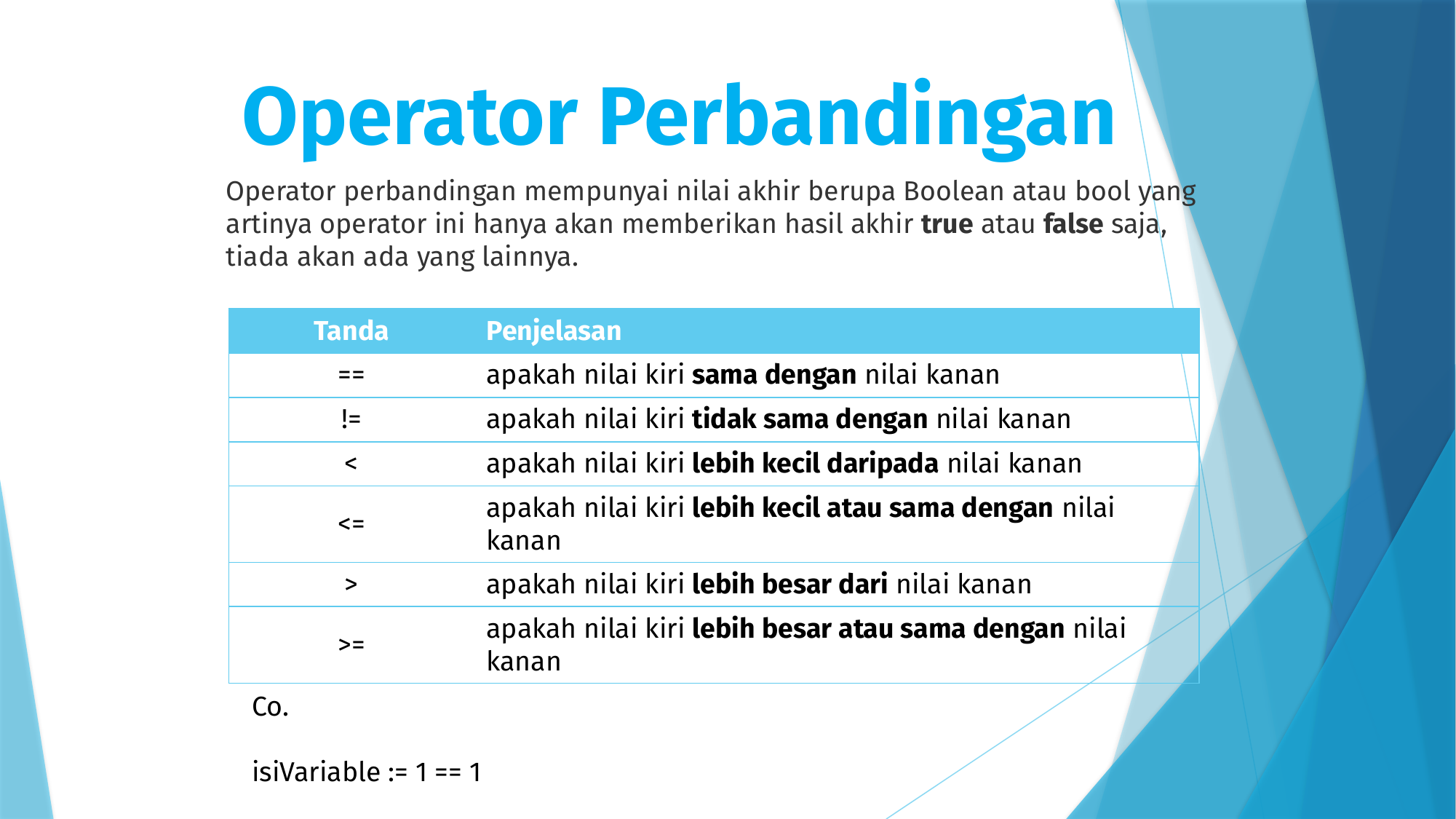

Operator Perbandingan
Operator perbandingan mempunyai nilai akhir berupa Boolean atau bool yang artinya operator ini hanya akan memberikan hasil akhir true atau false saja, tiada akan ada yang lainnya.
| Tanda | Penjelasan |
| --- | --- |
| == | apakah nilai kiri sama dengan nilai kanan |
| != | apakah nilai kiri tidak sama dengan nilai kanan |
| < | apakah nilai kiri lebih kecil daripada nilai kanan |
| <= | apakah nilai kiri lebih kecil atau sama dengan nilai kanan |
| > | apakah nilai kiri lebih besar dari nilai kanan |
| >= | apakah nilai kiri lebih besar atau sama dengan nilai kanan |
Co.

isiVariable := 1 == 1